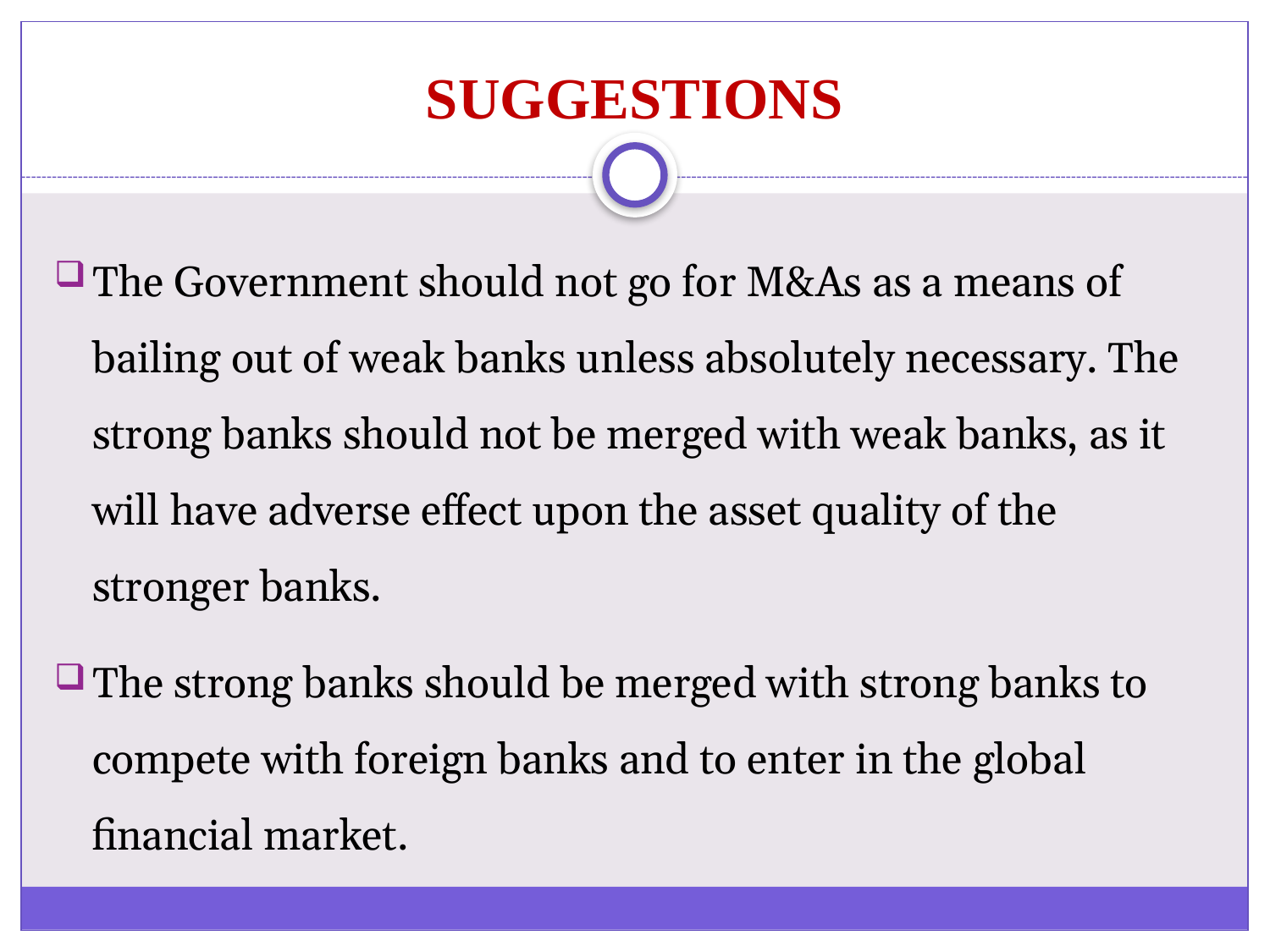

# SUGGESTIONS
The Government should not go for M&As as a means of bailing out of weak banks unless absolutely necessary. The strong banks should not be merged with weak banks, as it will have adverse effect upon the asset quality of the stronger banks.
The strong banks should be merged with strong banks to compete with foreign banks and to enter in the global financial market.